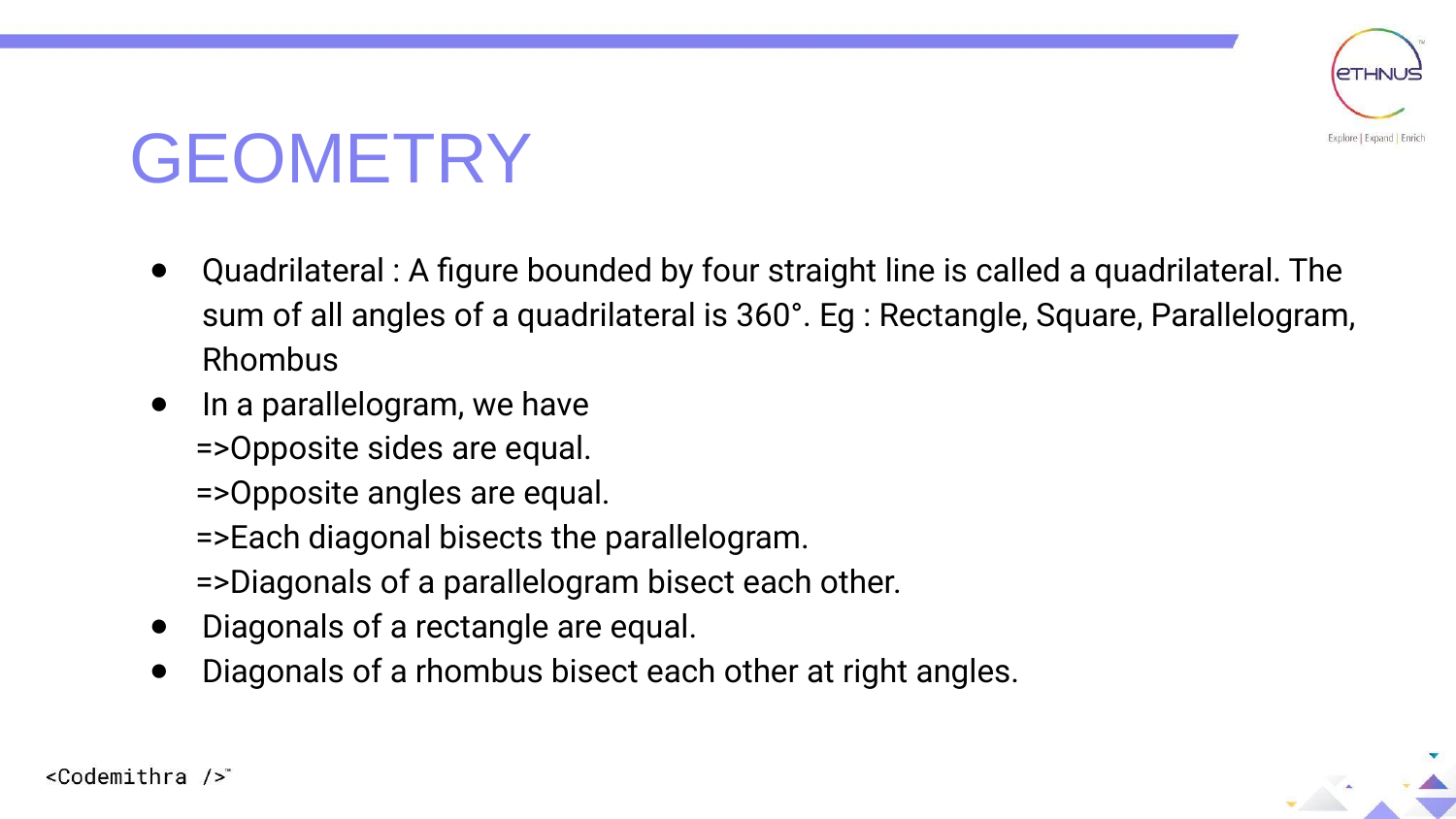

Concept
GEOMETRY
Quadrilateral : A figure bounded by four straight line is called a quadrilateral. The sum of all angles of a quadrilateral is 360°. Eg : Rectangle, Square, Parallelogram, Rhombus
In a parallelogram, we have
      =>Opposite sides are equal.
      =>Opposite angles are equal.
      =>Each diagonal bisects the parallelogram.
      =>Diagonals of a parallelogram bisect each other.
Diagonals of a rectangle are equal.
Diagonals of a rhombus bisect each other at right angles.